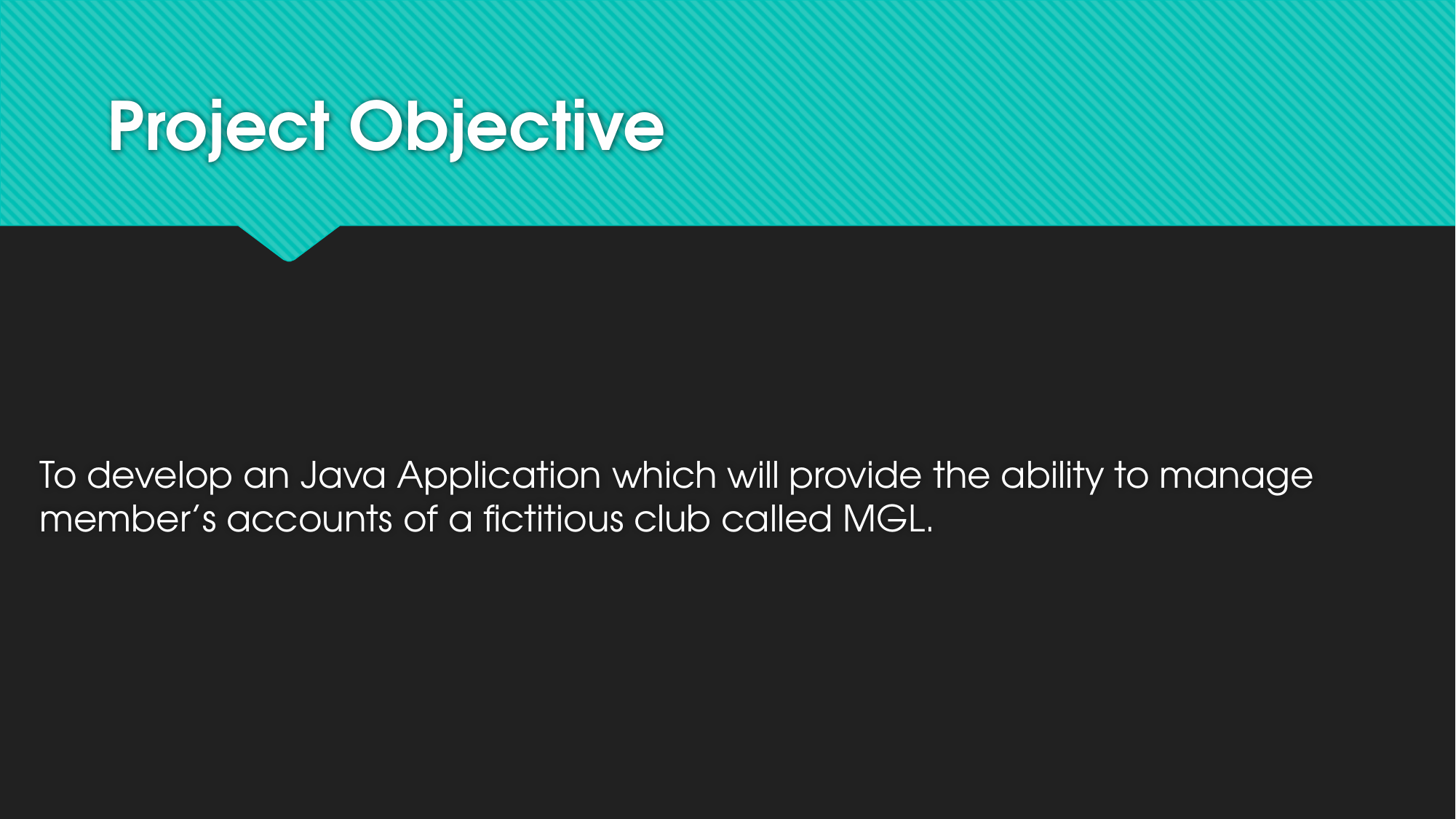

# Project Objective
To develop an Java Application which will provide the ability to manage member’s accounts of a fictitious club called MGL.